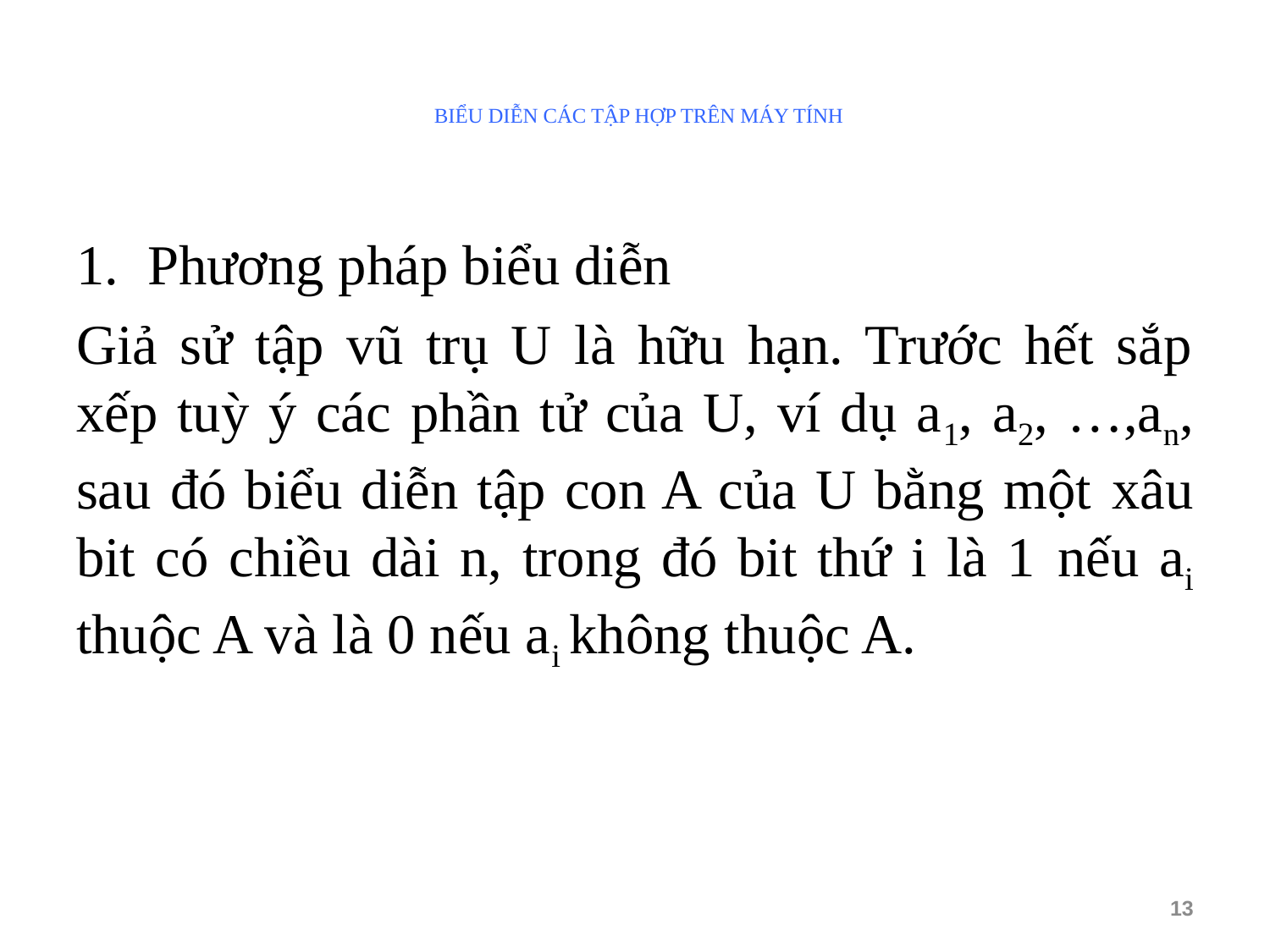

# BIỂU DIỄN CÁC TẬP HỢP TRÊN MÁY TÍNH
Phương pháp biểu diễn
Giả sử tập vũ trụ U là hữu hạn. Trước hết sắp xếp tuỳ ý các phần tử của U, ví dụ a1, a2, …,an, sau đó biểu diễn tập con A của U bằng một xâu bit có chiều dài n, trong đó bit thứ i là 1 nếu ai thuộc A và là 0 nếu ai không thuộc A.

13